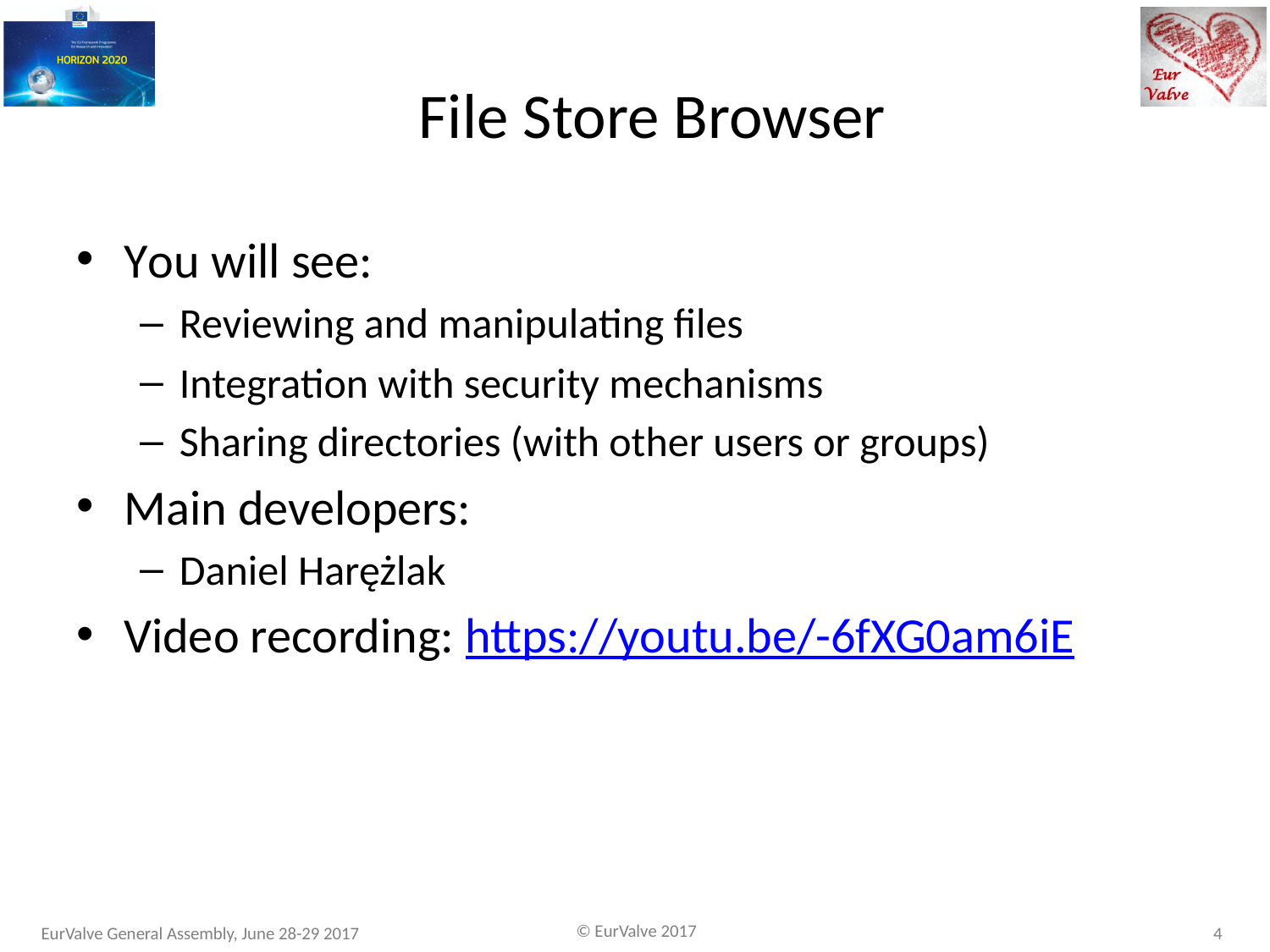

# File Store Browser
You will see:
Reviewing and manipulating files
Integration with security mechanisms
Sharing directories (with other users or groups)
Main developers:
Daniel Harężlak
Video recording: https://youtu.be/-6fXG0am6iE